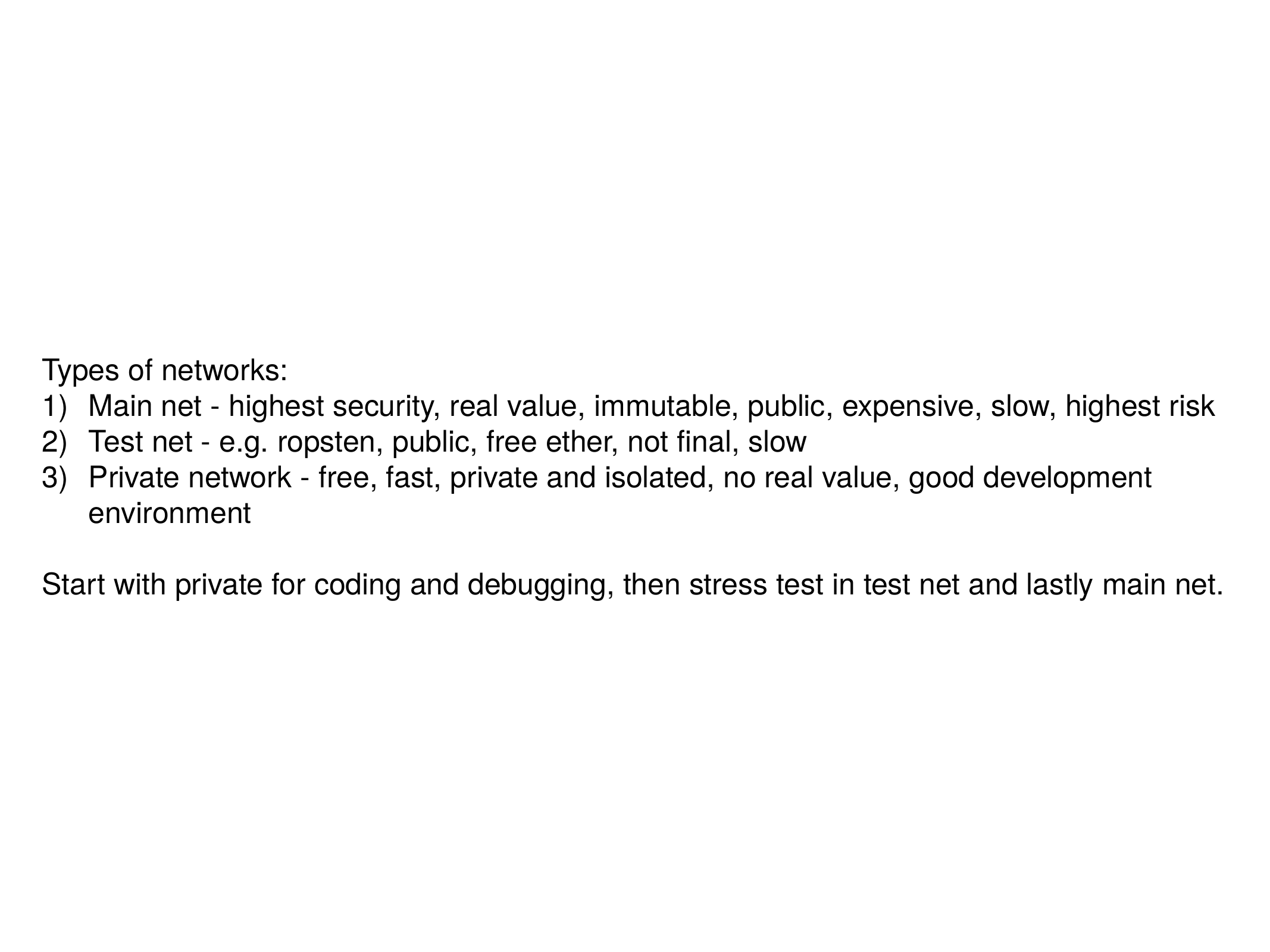

Types of networks:
Main net - highest security, real value, immutable, public, expensive, slow, highest risk
Test net - e.g. ropsten, public, free ether, not final, slow
Private network - free, fast, private and isolated, no real value, good development environment

Start with private for coding and debugging, then stress test in test net and lastly main net.